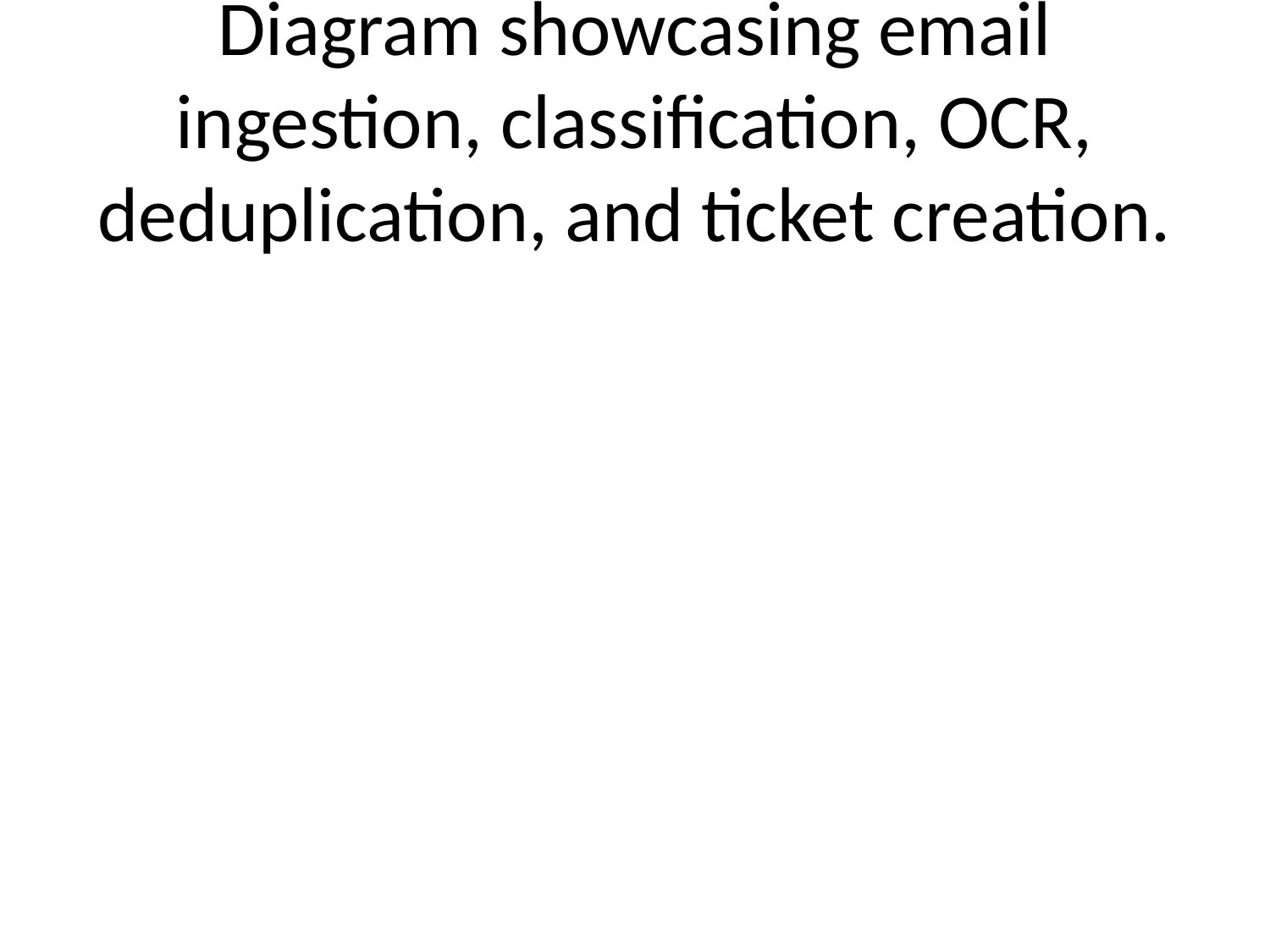

# Diagram showcasing email ingestion, classification, OCR, deduplication, and ticket creation.